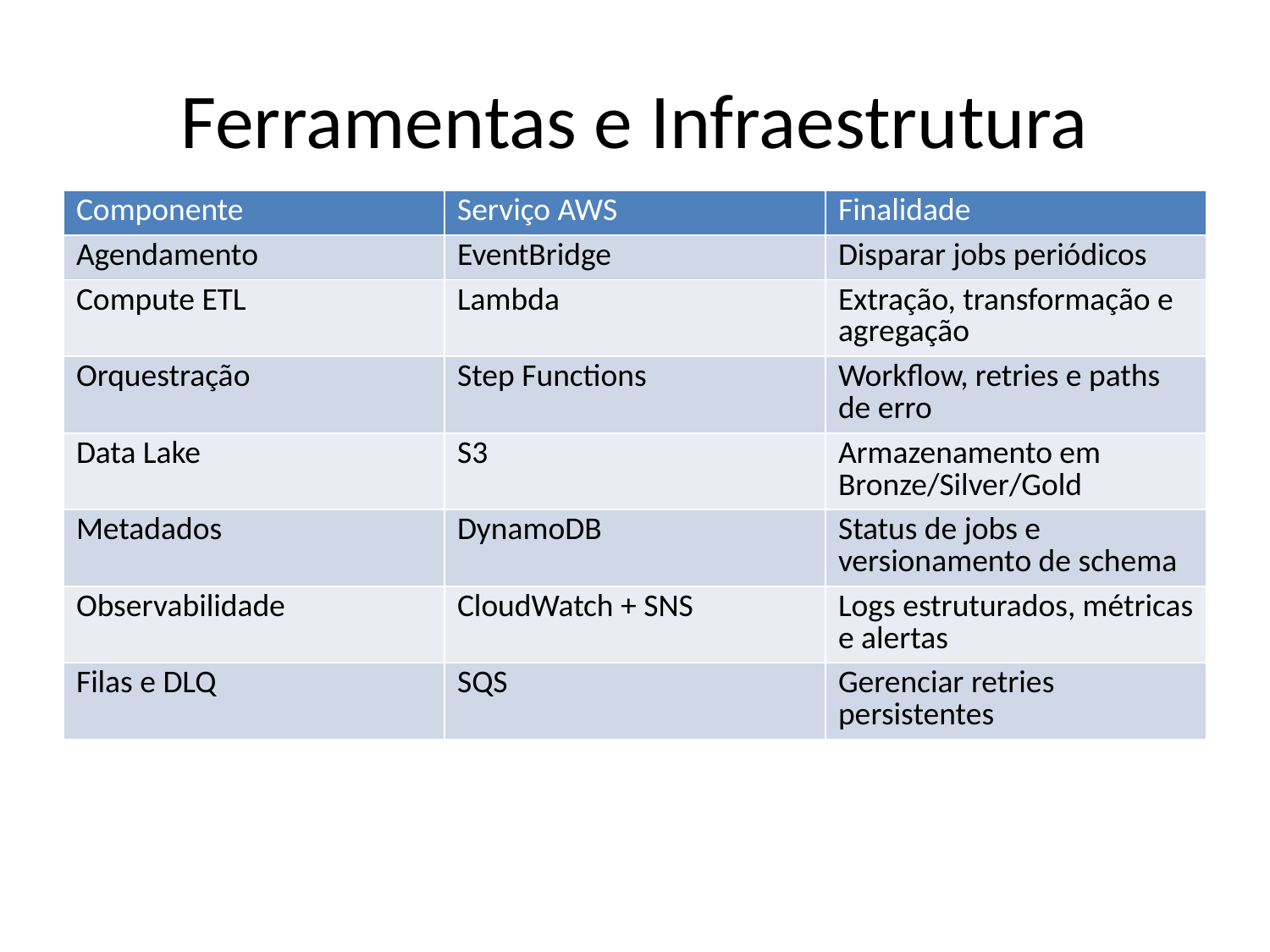

# Ferramentas e Infraestrutura
| Componente | Serviço AWS | Finalidade |
| --- | --- | --- |
| Agendamento | EventBridge | Disparar jobs periódicos |
| Compute ETL | Lambda | Extração, transformação e agregação |
| Orquestração | Step Functions | Workflow, retries e paths de erro |
| Data Lake | S3 | Armazenamento em Bronze/Silver/Gold |
| Metadados | DynamoDB | Status de jobs e versionamento de schema |
| Observabilidade | CloudWatch + SNS | Logs estruturados, métricas e alertas |
| Filas e DLQ | SQS | Gerenciar retries persistentes |